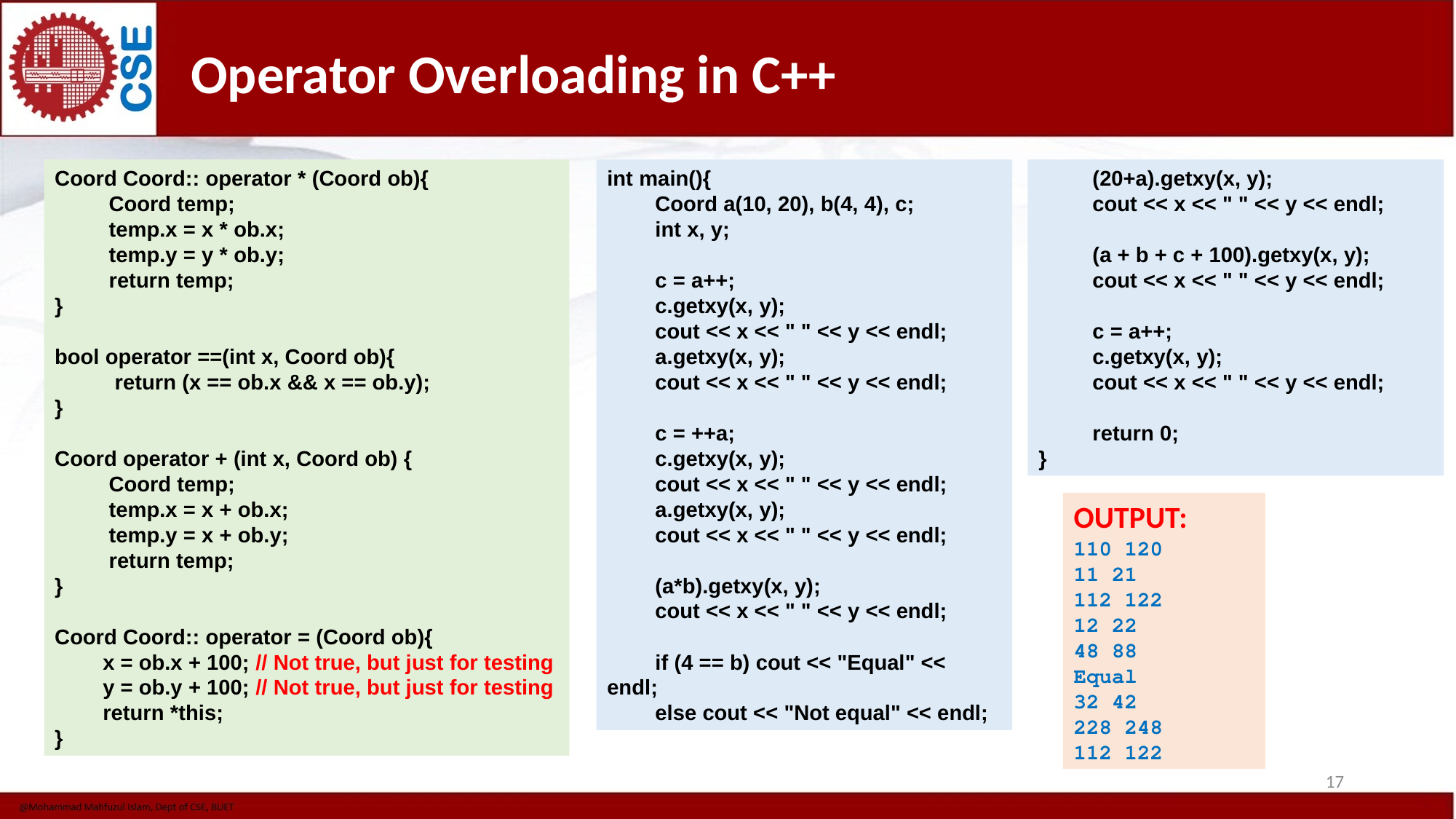

# Operator Overloading in C++
Coord Coord:: operator * (Coord ob){
         Coord temp;
         temp.x = x * ob.x;
         temp.y = y * ob.y;
         return temp;
}
bool operator ==(int x, Coord ob){
          return (x == ob.x && x == ob.y);
}

Coord operator + (int x, Coord ob) {
         Coord temp;
         temp.x = x + ob.x;
         temp.y = x + ob.y;
         return temp;
}
Coord Coord:: operator = (Coord ob){
        x = ob.x + 100; // Not true, but just for testing
        y = ob.y + 100; // Not true, but just for testing
        return *this;
}
int main(){
        Coord a(10, 20), b(4, 4), c;
        int x, y;
        c = a++;
        c.getxy(x, y);
        cout << x << " " << y << endl;
        a.getxy(x, y);
        cout << x << " " << y << endl;
        c = ++a;
        c.getxy(x, y);
        cout << x << " " << y << endl;
        a.getxy(x, y);
        cout << x << " " << y << endl;
        (a*b).getxy(x, y);
        cout << x << " " << y << endl;
        if (4 == b) cout << "Equal" << endl;
        else cout << "Not equal" << endl;
         (20+a).getxy(x, y);
         cout << x << " " << y << endl;
         (a + b + c + 100).getxy(x, y);
         cout << x << " " << y << endl;
         c = a++;
         c.getxy(x, y);
         cout << x << " " << y << endl;

         return 0;
}
OUTPUT:
110 120
11 21
112 122
12 22
48 88
Equal
32 42
228 248
112 122
17